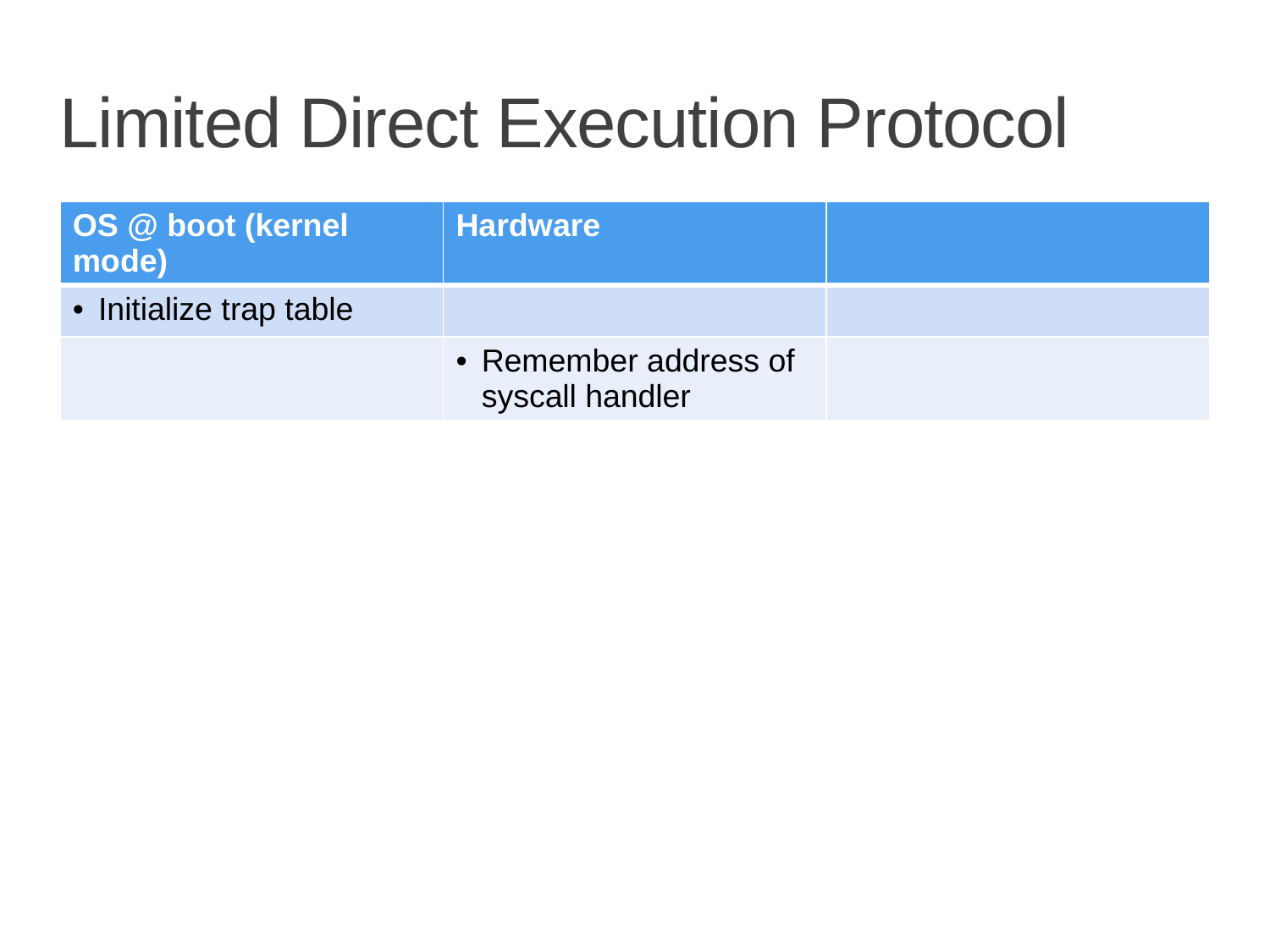

# Limited Direct Execution Protocol
| OS @ boot (kernel mode) | Hardware |  |
| --- | --- | --- |
| Initialize trap table |  |  |
|  | Remember address of syscall handler |  |